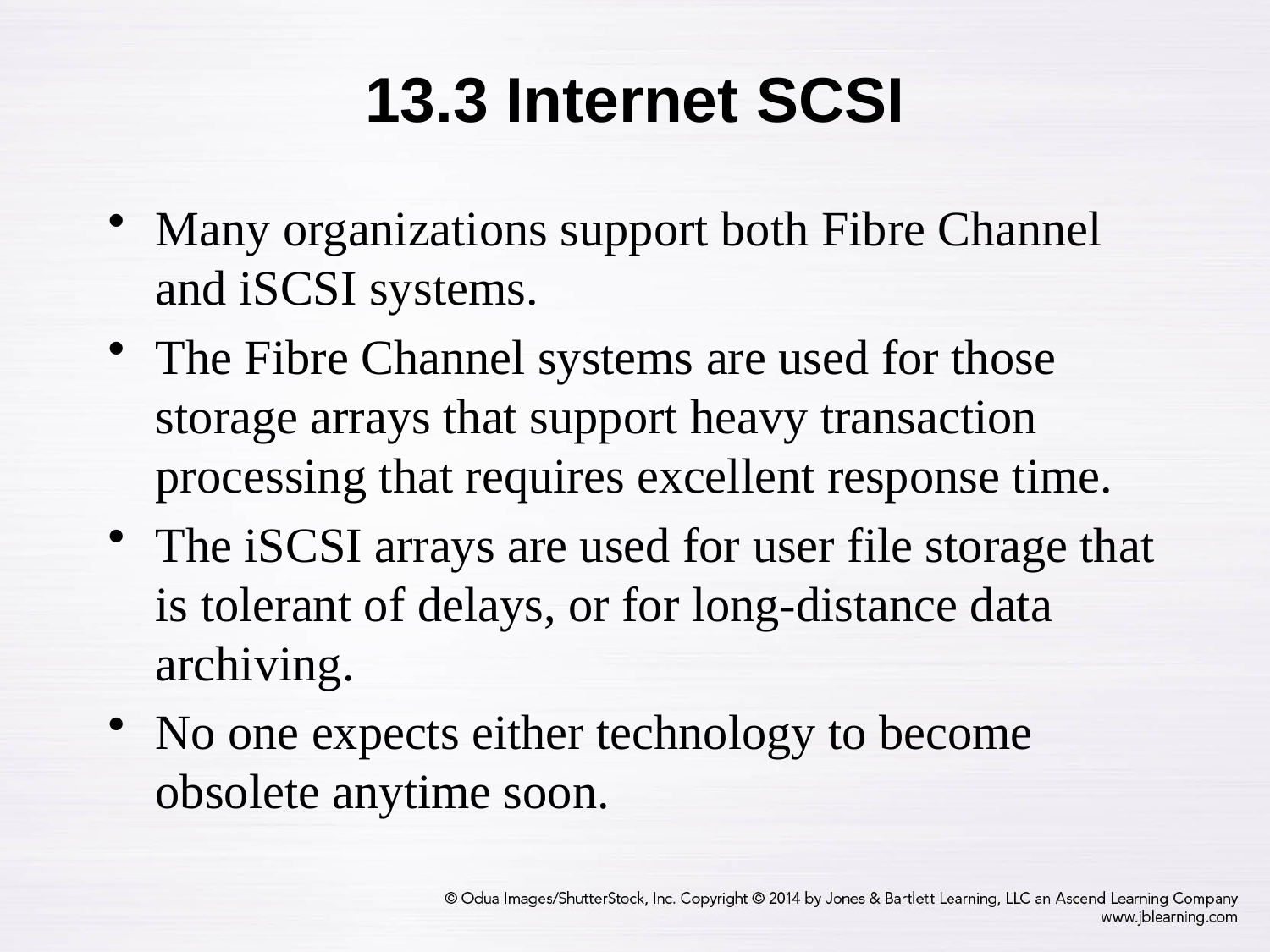

# 13.3 Internet SCSI
Many organizations support both Fibre Channel and iSCSI systems.
The Fibre Channel systems are used for those storage arrays that support heavy transaction processing that requires excellent response time.
The iSCSI arrays are used for user file storage that is tolerant of delays, or for long-distance data archiving.
No one expects either technology to become obsolete anytime soon.